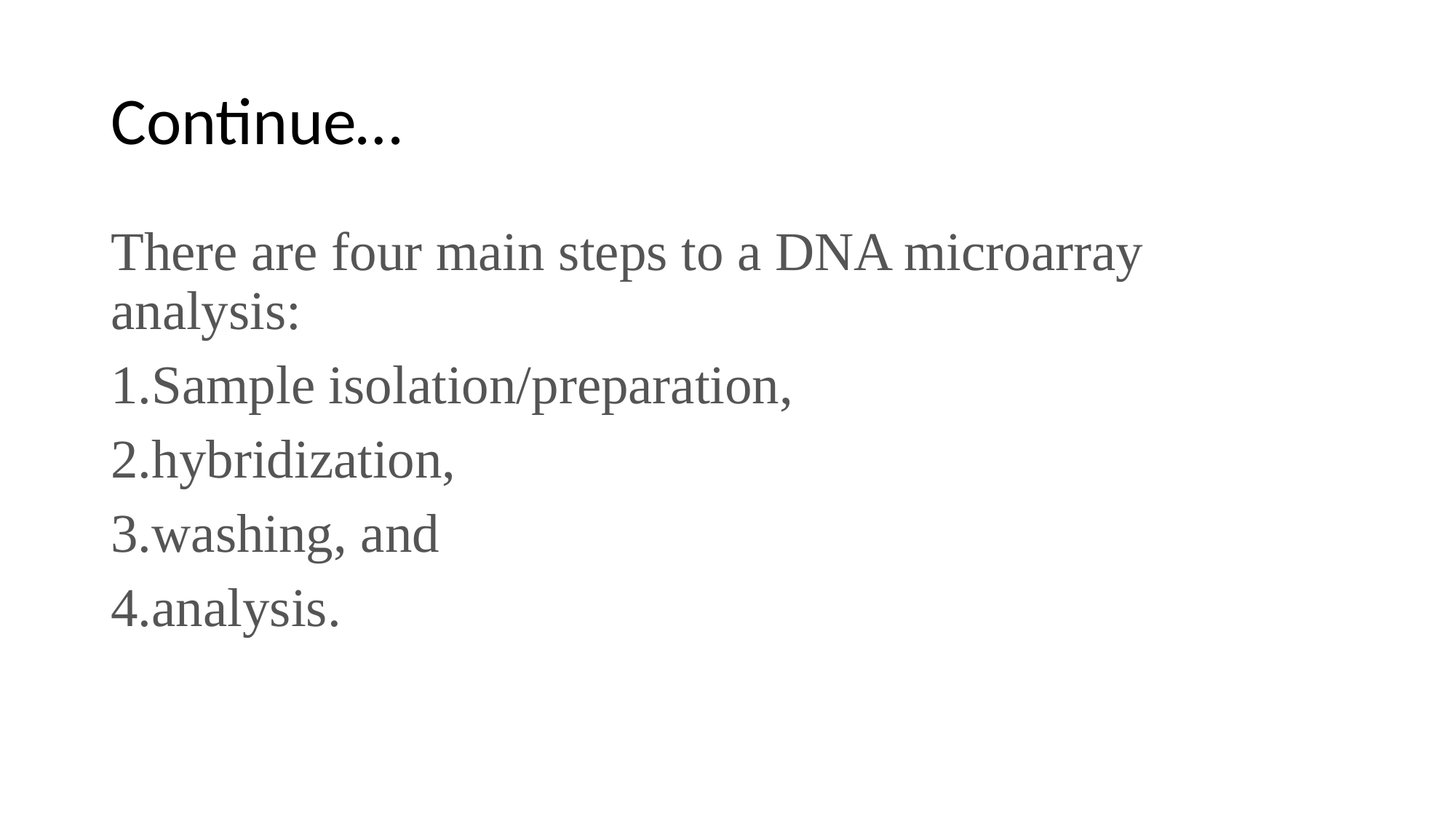

# Continue…
There are four main steps to a DNA microarray analysis:
Sample isolation/preparation,
hybridization,
washing, and
analysis.